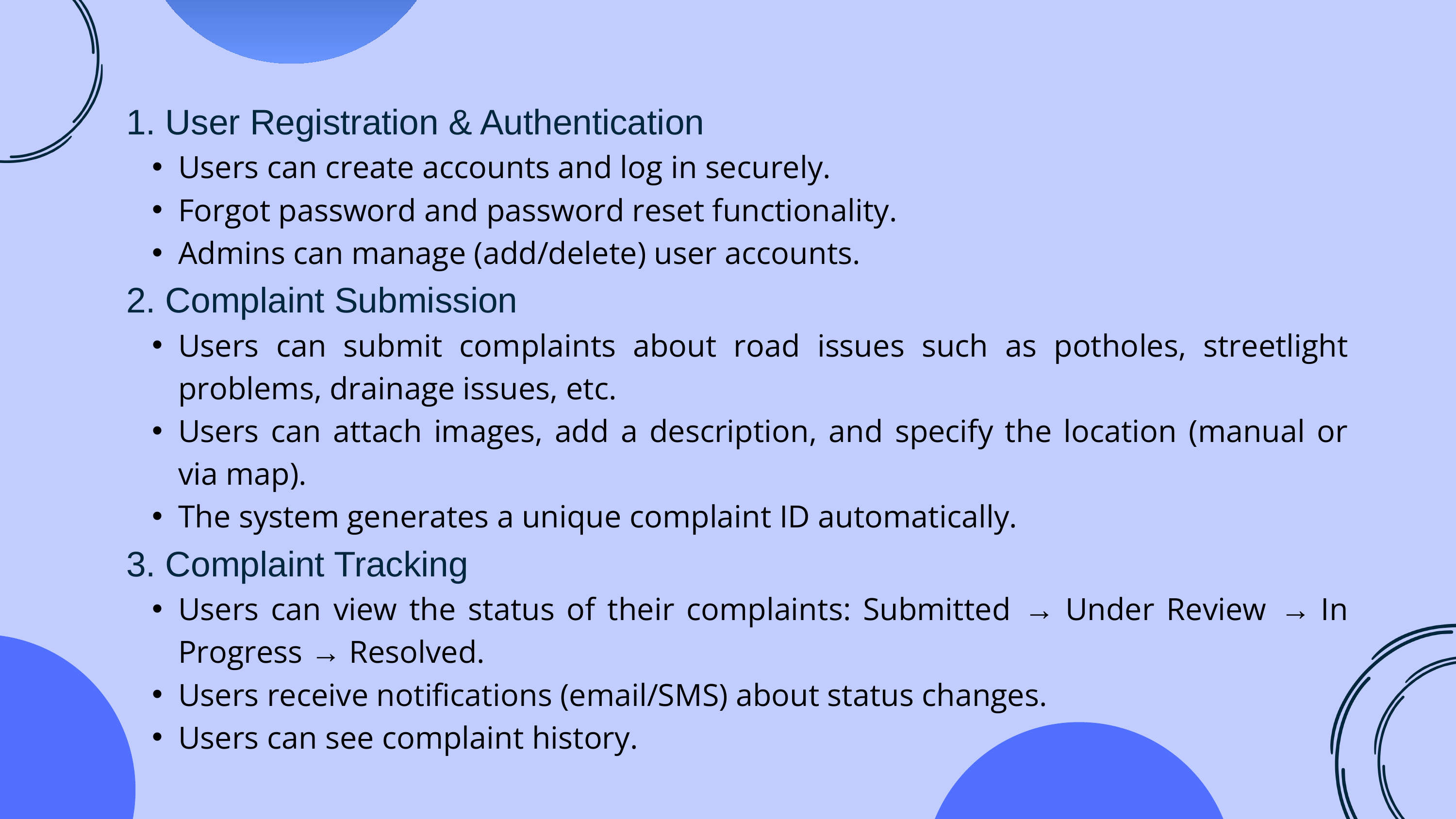

1. User Registration & Authentication
Users can create accounts and log in securely.
Forgot password and password reset functionality.
Admins can manage (add/delete) user accounts.
2. Complaint Submission
Users can submit complaints about road issues such as potholes, streetlight problems, drainage issues, etc.
Users can attach images, add a description, and specify the location (manual or via map).
The system generates a unique complaint ID automatically.
3. Complaint Tracking
Users can view the status of their complaints: Submitted → Under Review → In Progress → Resolved.
Users receive notifications (email/SMS) about status changes.
Users can see complaint history.